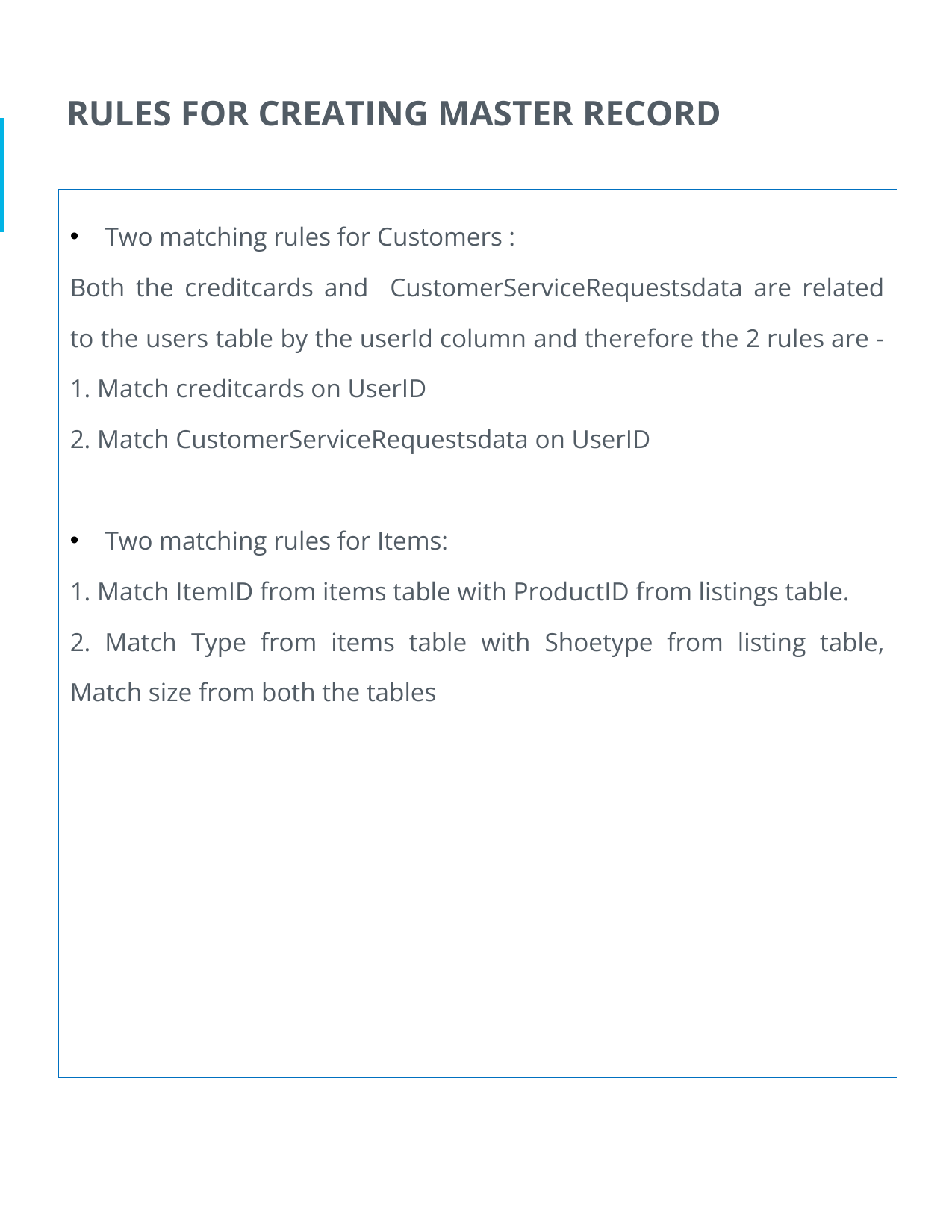

RULES FOR CREATING MASTER RECORD
Two matching rules for Customers :
Both the creditcards and  CustomerServiceRequestsdata are related to the users table by the userId column and therefore the 2 rules are -
1. Match creditcards on UserID
2. Match CustomerServiceRequestsdata on UserID

Two matching rules for Items:
1. Match ItemID from items table with ProductID from listings table.
2. Match Type from items table with Shoetype from listing table, Match size from both the tables